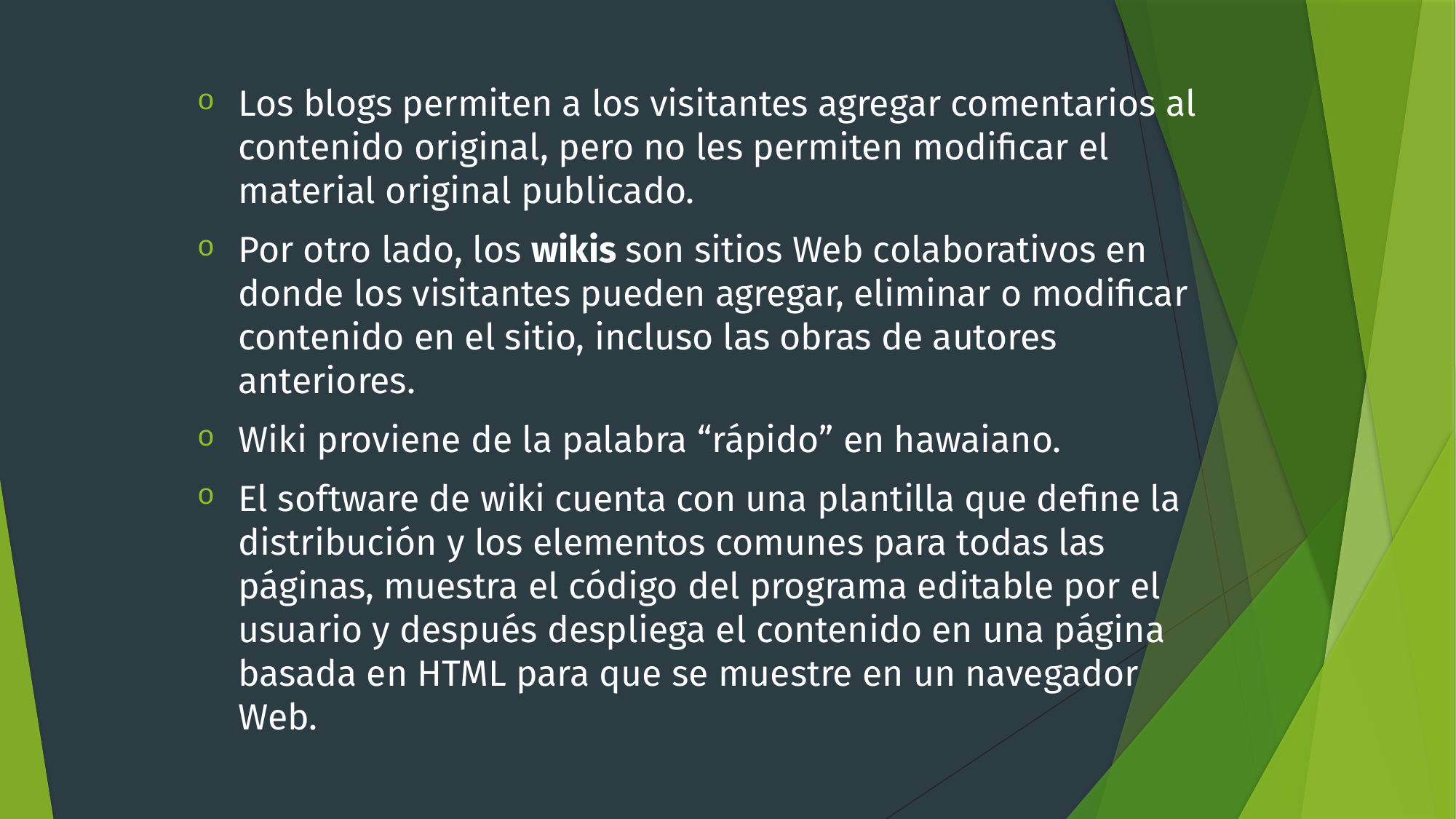

Los blogs permiten a los visitantes agregar comentarios al contenido original, pero no les permiten modificar el material original publicado.
Por otro lado, los wikis son sitios Web colaborativos en donde los visitantes pueden agregar, eliminar o modificar contenido en el sitio, incluso las obras de autores anteriores.
Wiki proviene de la palabra “rápido” en hawaiano.
El software de wiki cuenta con una plantilla que define la distribución y los elementos comunes para todas las páginas, muestra el código del programa editable por el usuario y después despliega el contenido en una página basada en HTML para que se muestre en un navegador Web.